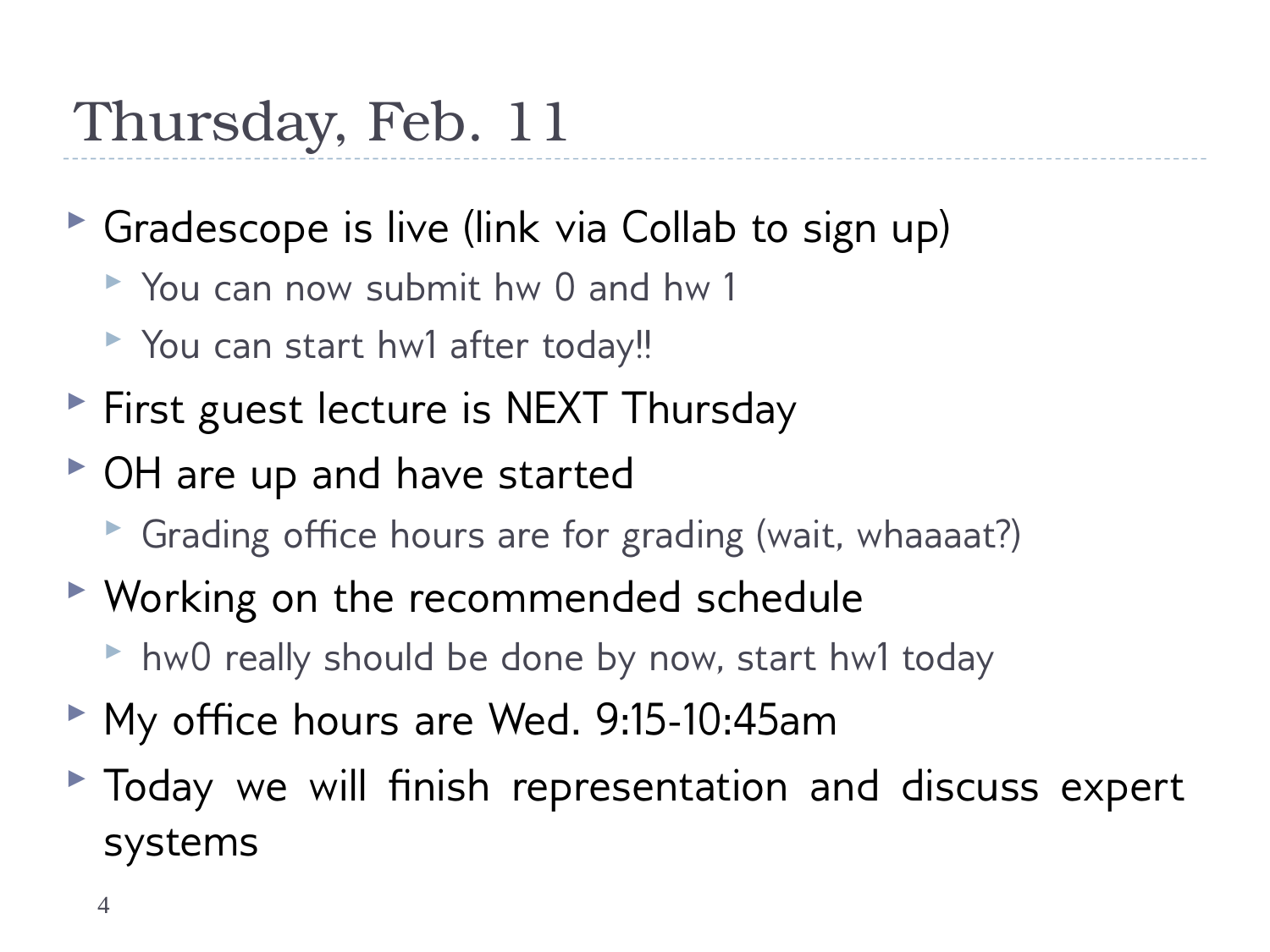

# Thursday, Feb. 11
Gradescope is live (link via Collab to sign up)
You can now submit hw 0 and hw 1
You can start hw1 after today!!
First guest lecture is NEXT Thursday
OH are up and have started
Grading office hours are for grading (wait, whaaaat?)
Working on the recommended schedule
hw0 really should be done by now, start hw1 today
My office hours are Wed. 9:15-10:45am
Today we will finish representation and discuss expert systems
4